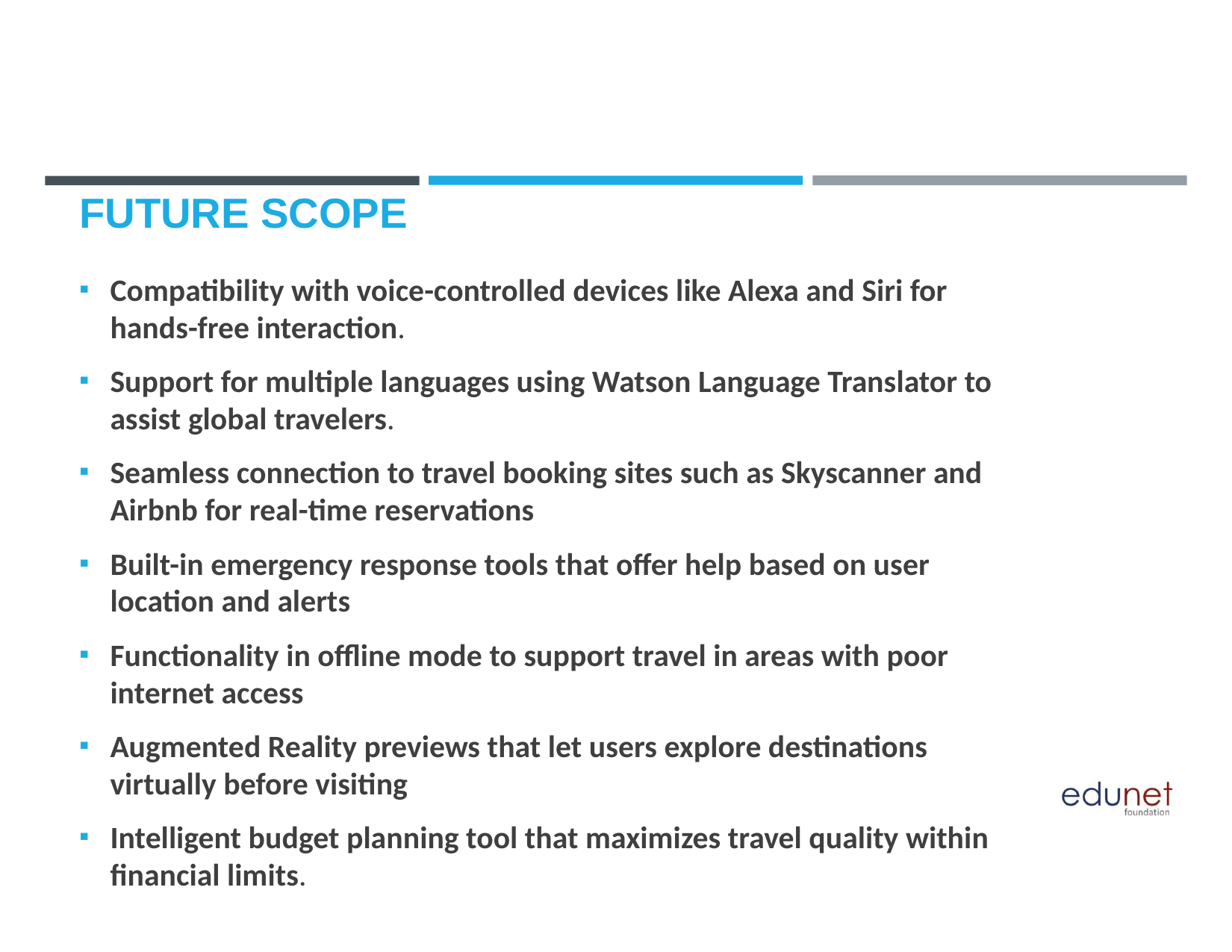

# FUTURE SCOPE
Compatibility with voice-controlled devices like Alexa and Siri for hands-free interaction.
Support for multiple languages using Watson Language Translator to assist global travelers.
Seamless connection to travel booking sites such as Skyscanner and Airbnb for real-time reservations
Built-in emergency response tools that offer help based on user location and alerts
Functionality in offline mode to support travel in areas with poor internet access
Augmented Reality previews that let users explore destinations virtually before visiting
Intelligent budget planning tool that maximizes travel quality within financial limits.